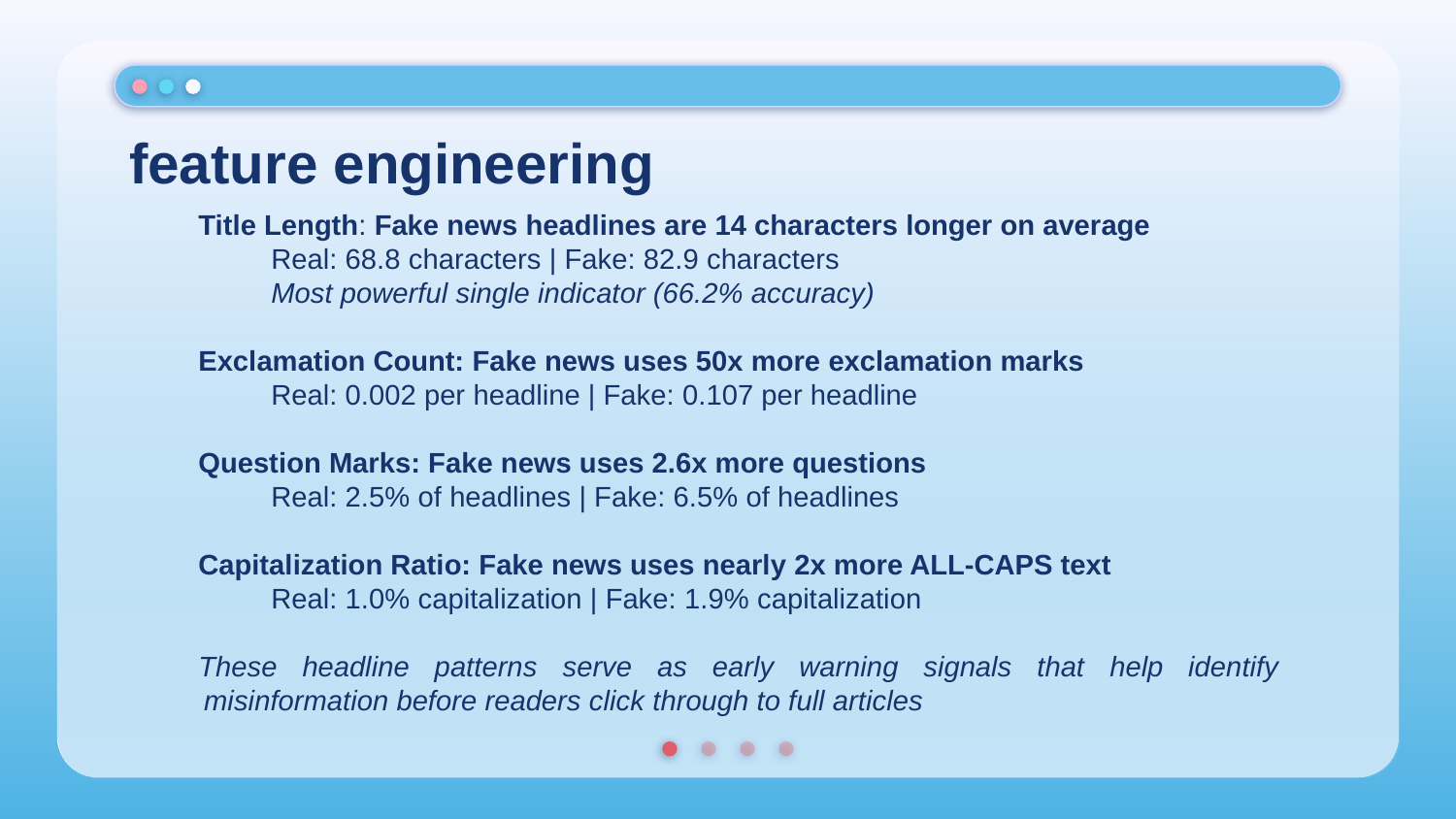

# feature engineering
Title Length: Fake news headlines are 14 characters longer on average
Real: 68.8 characters | Fake: 82.9 characters
Most powerful single indicator (66.2% accuracy)

Exclamation Count: Fake news uses 50x more exclamation marks
Real: 0.002 per headline | Fake: 0.107 per headline

Question Marks: Fake news uses 2.6x more questions
Real: 2.5% of headlines | Fake: 6.5% of headlines

Capitalization Ratio: Fake news uses nearly 2x more ALL-CAPS text
Real: 1.0% capitalization | Fake: 1.9% capitalization

These headline patterns serve as early warning signals that help identify misinformation before readers click through to full articles